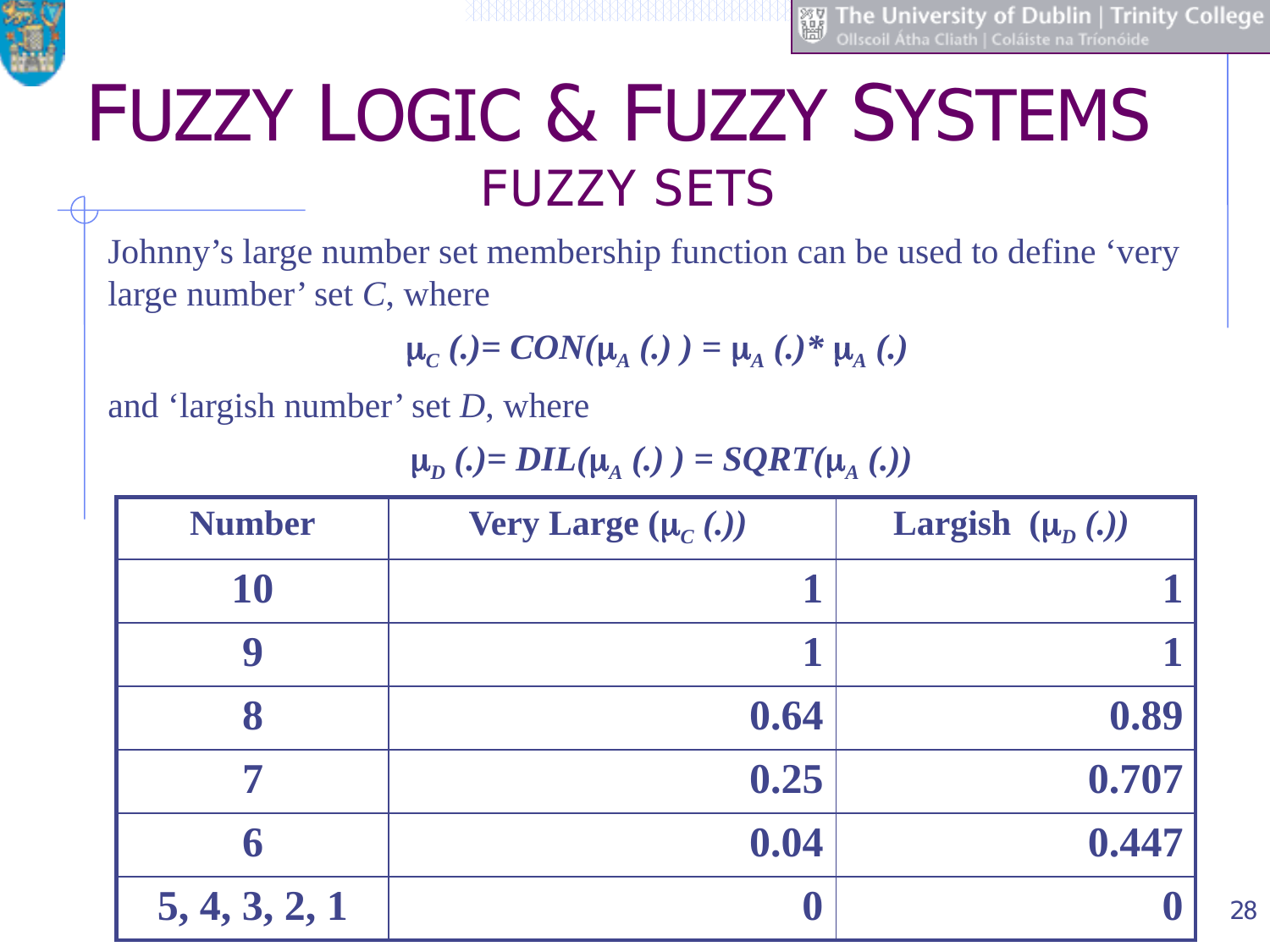

# FUZZY LOGIC & FUZZY SYSTEMS FUZZY SETS

Johnny’s large number set membership function can be used to define ‘very large number’ set C, where
μC (.)= CON(μA (.) ) = μA (.)* μA (.)
and ‘largish number’ set D, where
μD (.)= DIL(μA (.) ) = SQRT(μA (.))

| Number | Very Large (μC (.)) | Largish (μD (.)) |
| --- | --- | --- |
| 10 | 1 | 1 |
| 9 | 1 | 1 |
| 8 | 0.64 | 0.89 |
| 7 | 0.25 | 0.707 |
| 6 | 0.04 | 0.447 |
| 5, 4, 3, 2, 1 | 0 | 0 |
28